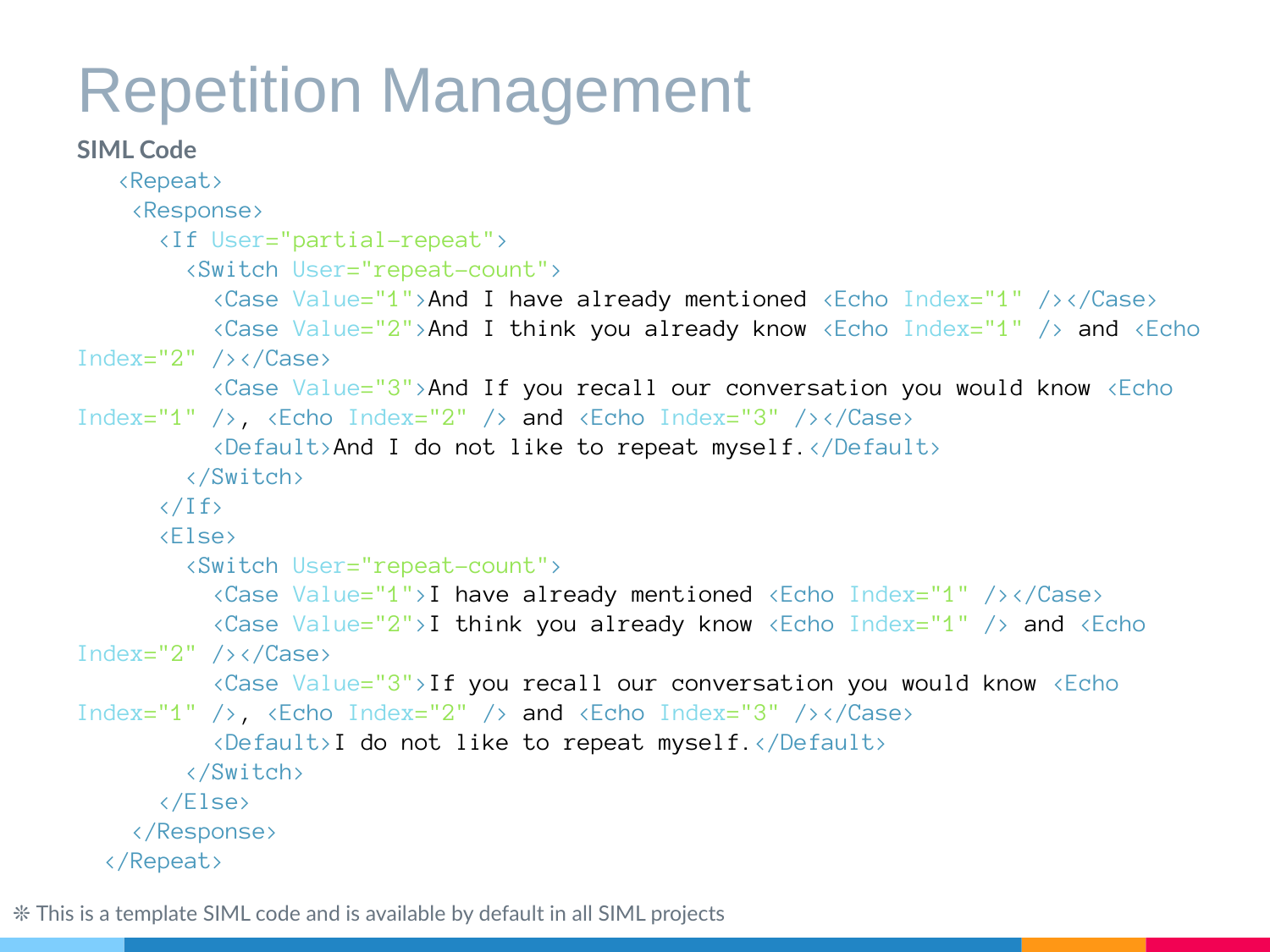

# Repetition Management
SIML Code
   <Repeat>
    <Response>
      <If User="partial-repeat">
        <Switch User="repeat-count">
          <Case Value="1">And I have already mentioned <Echo Index="1" /></Case>
          <Case Value="2">And I think you already know <Echo Index="1" /> and <Echo Index="2" /></Case>
          <Case Value="3">And If you recall our conversation you would know <Echo Index="1" />, <Echo Index="2" /> and <Echo Index="3" /></Case>
          <Default>And I do not like to repeat myself.</Default>
        </Switch>
      </If>
      <Else>
        <Switch User="repeat-count">
          <Case Value="1">I have already mentioned <Echo Index="1" /></Case>
          <Case Value="2">I think you already know <Echo Index="1" /> and <Echo Index="2" /></Case>
          <Case Value="3">If you recall our conversation you would know <Echo Index="1" />, <Echo Index="2" /> and <Echo Index="3" /></Case>
          <Default>I do not like to repeat myself.</Default>
        </Switch>
      </Else>
    </Response>
  </Repeat>

❊ This is a template SIML code and is available by default in all SIML projects